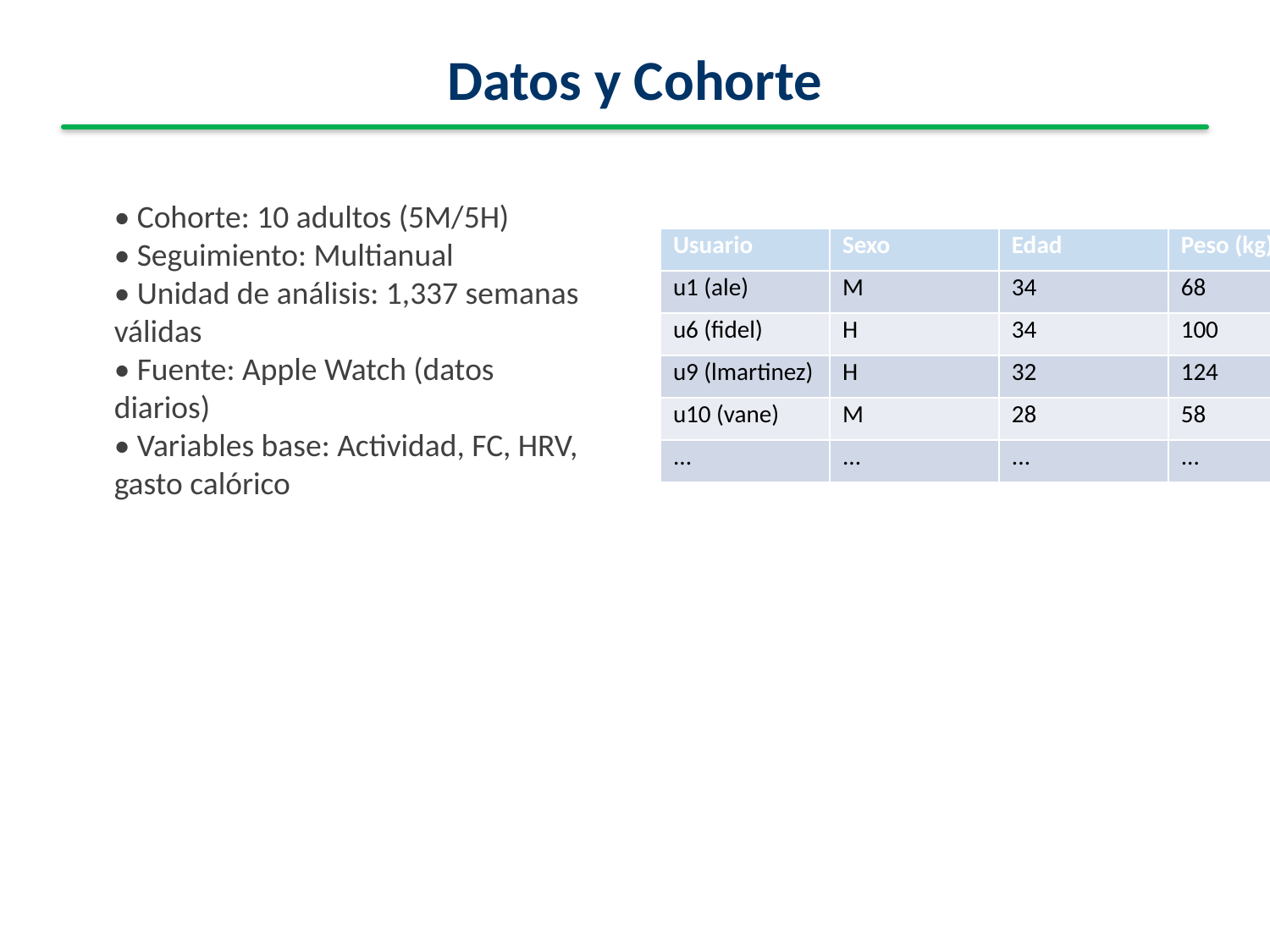

Datos y Cohorte

• Cohorte: 10 adultos (5M/5H)
• Seguimiento: Multianual
• Unidad de análisis: 1,337 semanas válidas
• Fuente: Apple Watch (datos diarios)
• Variables base: Actividad, FC, HRV, gasto calórico
| Usuario | Sexo | Edad | Peso (kg) | TMB (kcal/d) | Semanas |
| --- | --- | --- | --- | --- | --- |
| u1 (ale) | M | 34 | 68 | 1411 | 149 |
| u6 (fidel) | H | 34 | 100 | 1958 | 278 |
| u9 (lmartinez) | H | 32 | 124 | 2241 | 298 |
| u10 (vane) | M | 28 | 58 | 1304 | 131 |
| ... | ... | ... | ... | ... | ... |